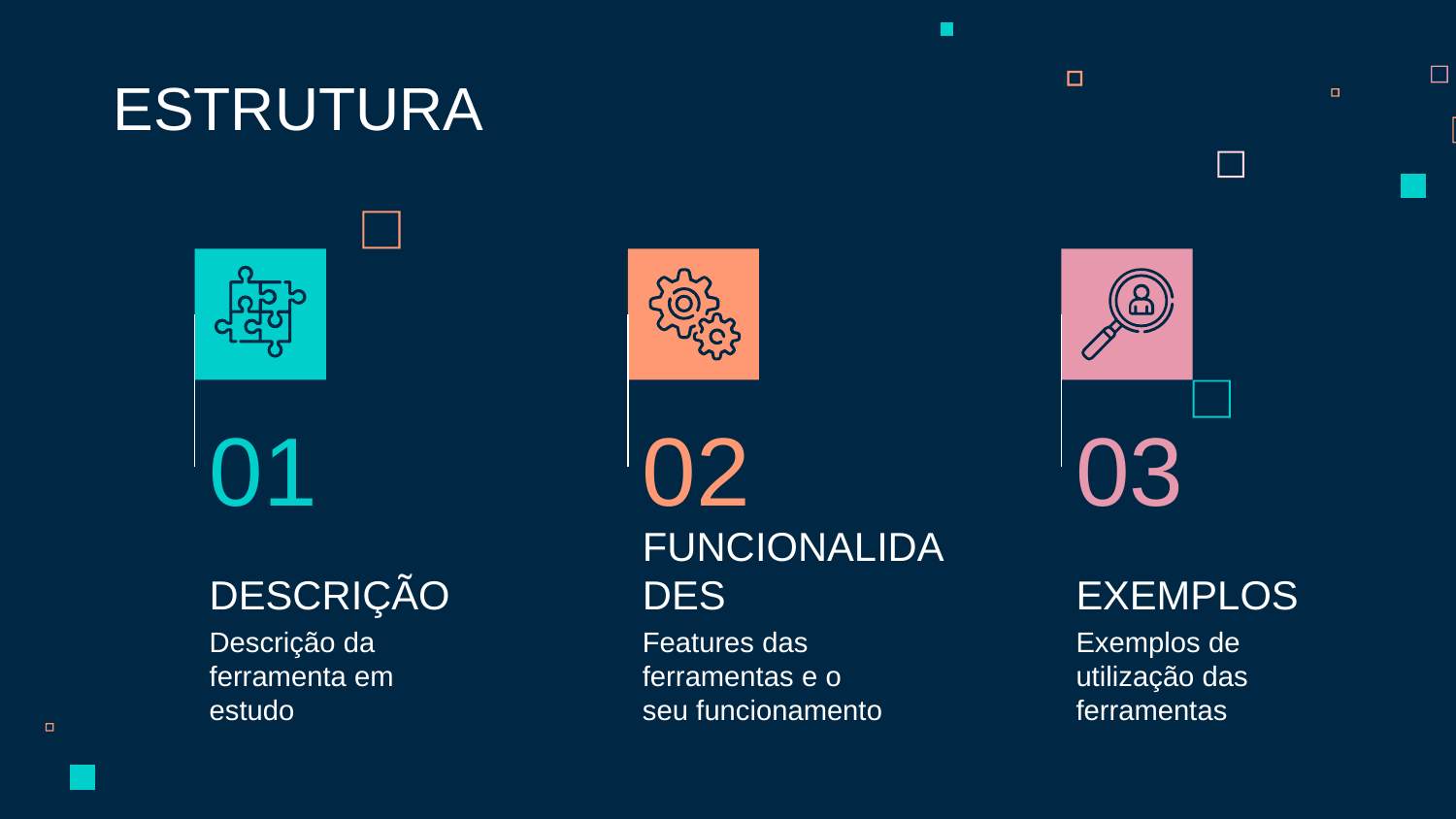

ESTRUTURA

01
02
03
# DESCRIÇÃO
FUNCIONALIDADES
EXEMPLOS
Exemplos de utilização das ferramentas
Descrição da ferramenta em estudo
Features das ferramentas e o seu funcionamento